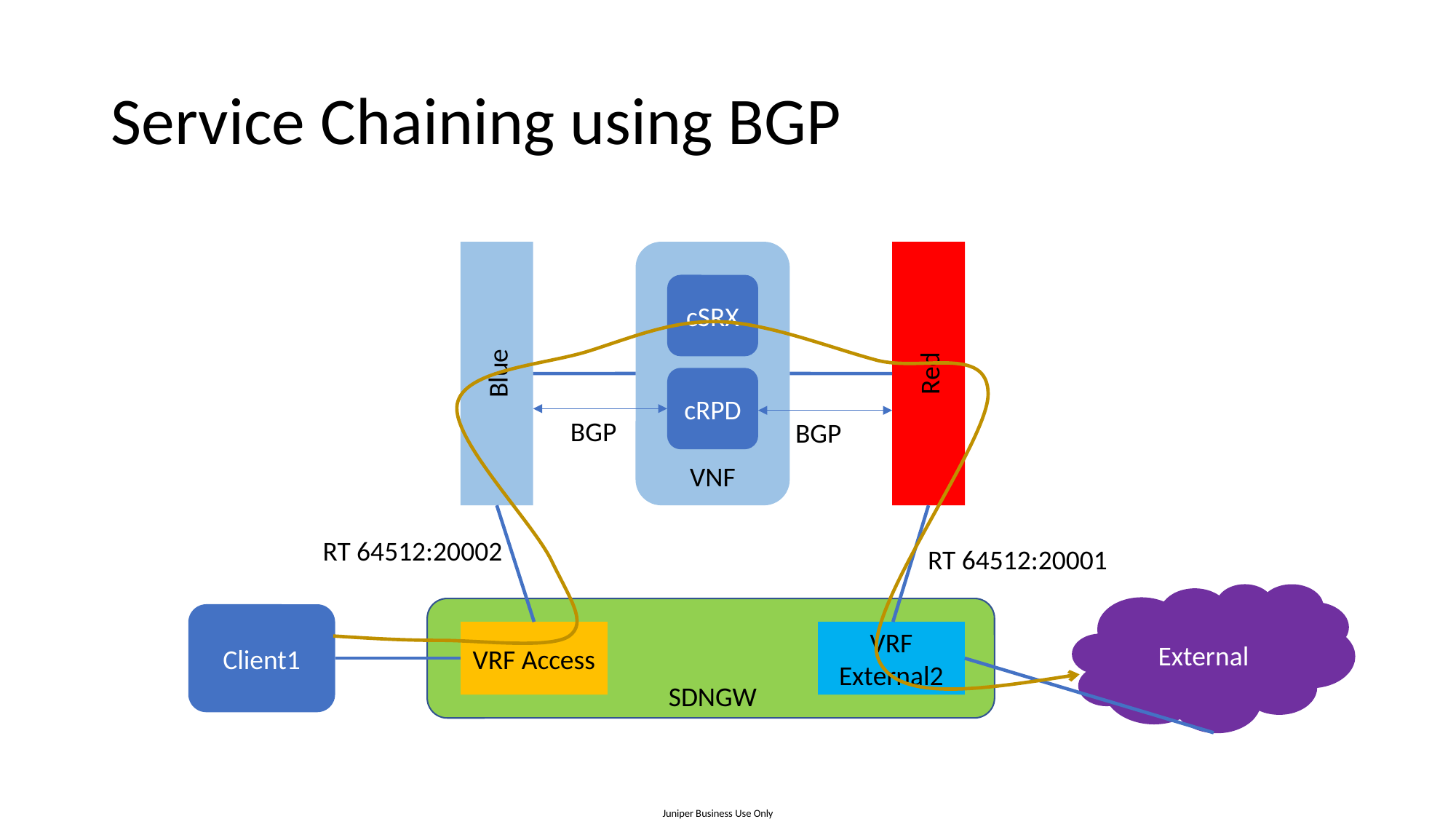

# Service Chaining using BGP
VNF
cSRX

Red
Blue
cRPD
BGP
BGP
RT 64512:20002
RT 64512:20001
External

Client1
VRF Access
VRF External2
SDNGW